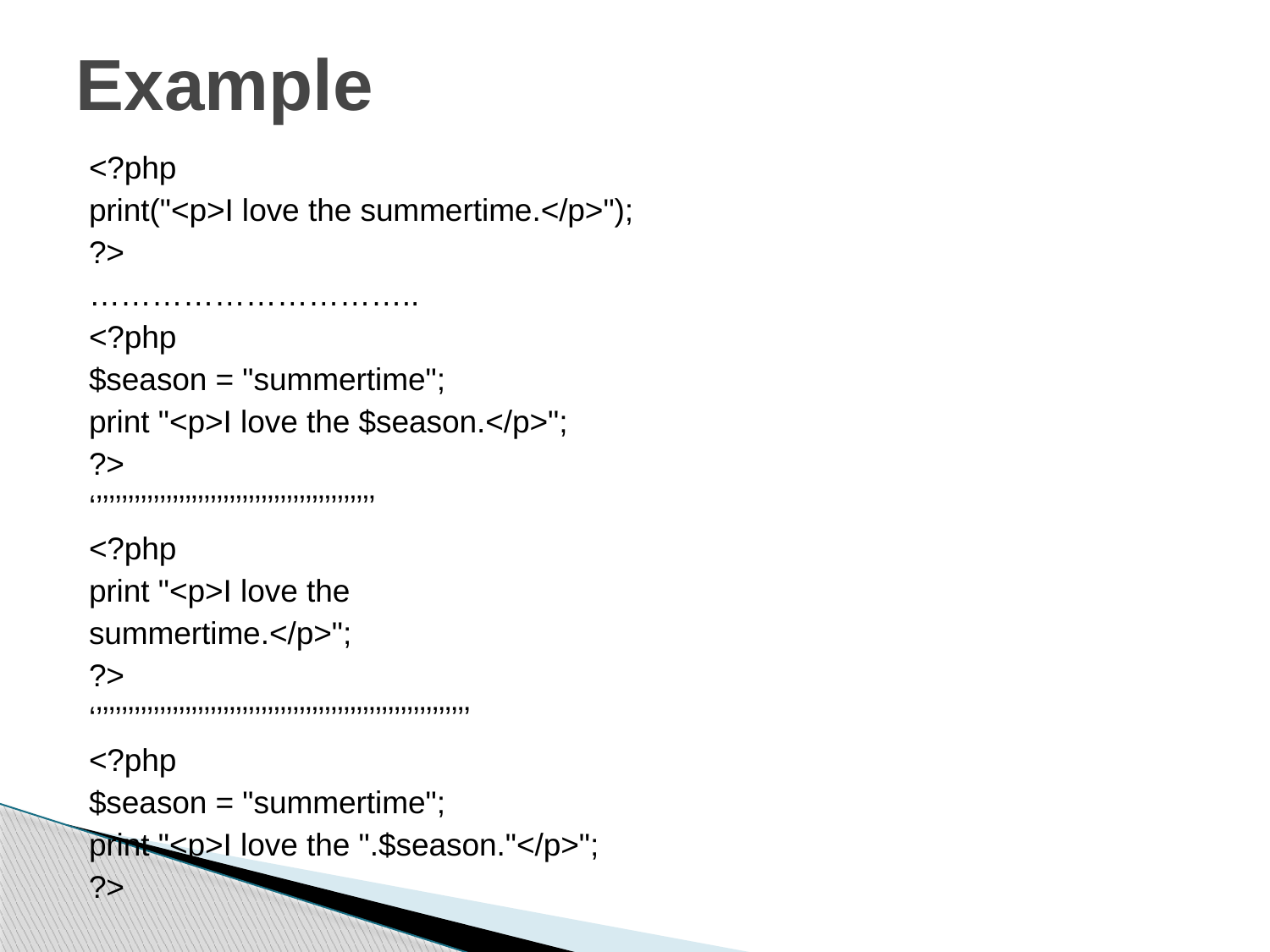

# Example
<?php
print("<p>I love the summertime.</p>");
?>
…………………………..
<?php
$season = "summertime";
print "<p>I love the $season.</p>";
?>
‘’’’’’’’’’’’’’’’’’’’’’’’’’’’’’’’’’’’’’’’’’’’’
<?php
print "<p>I love the
summertime.</p>";
?>
‘’’’’’’’’’’’’’’’’’’’’’’’’’’’’’’’’’’’’’’’’’’’’’’’’’’’’’’’’’’’
<?php
$season = "summertime";
print "<p>I love the ".$season."</p>";
?>